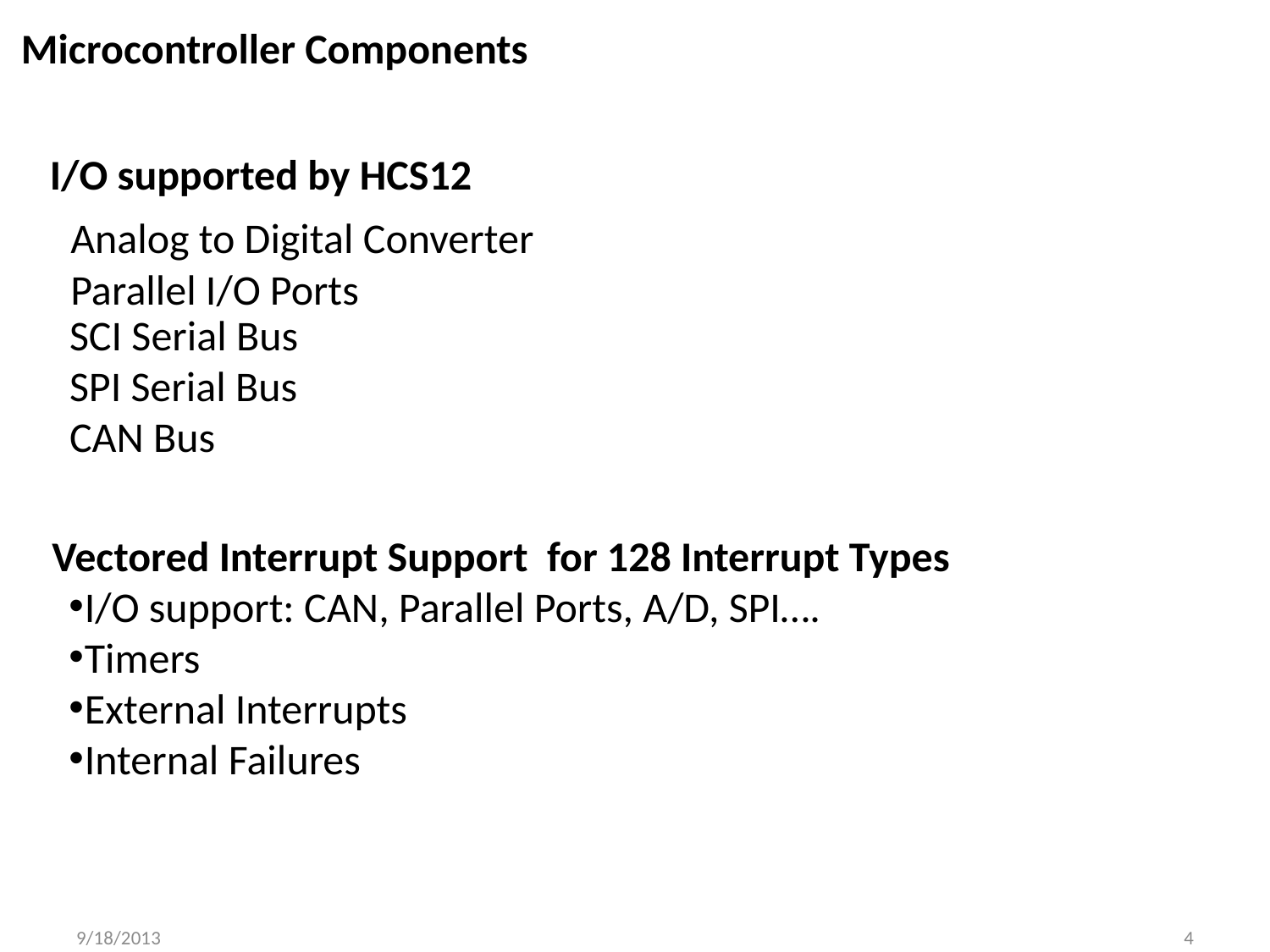

Microcontroller Components
I/O supported by HCS12
Analog to Digital Converter
Parallel I/O Ports
SCI Serial Bus
SPI Serial Bus
CAN Bus
Vectored Interrupt Support  for 128 Interrupt Types
I/O support: CAN, Parallel Ports, A/D, SPI….
Timers
External Interrupts
Internal Failures
9/18/2013
4